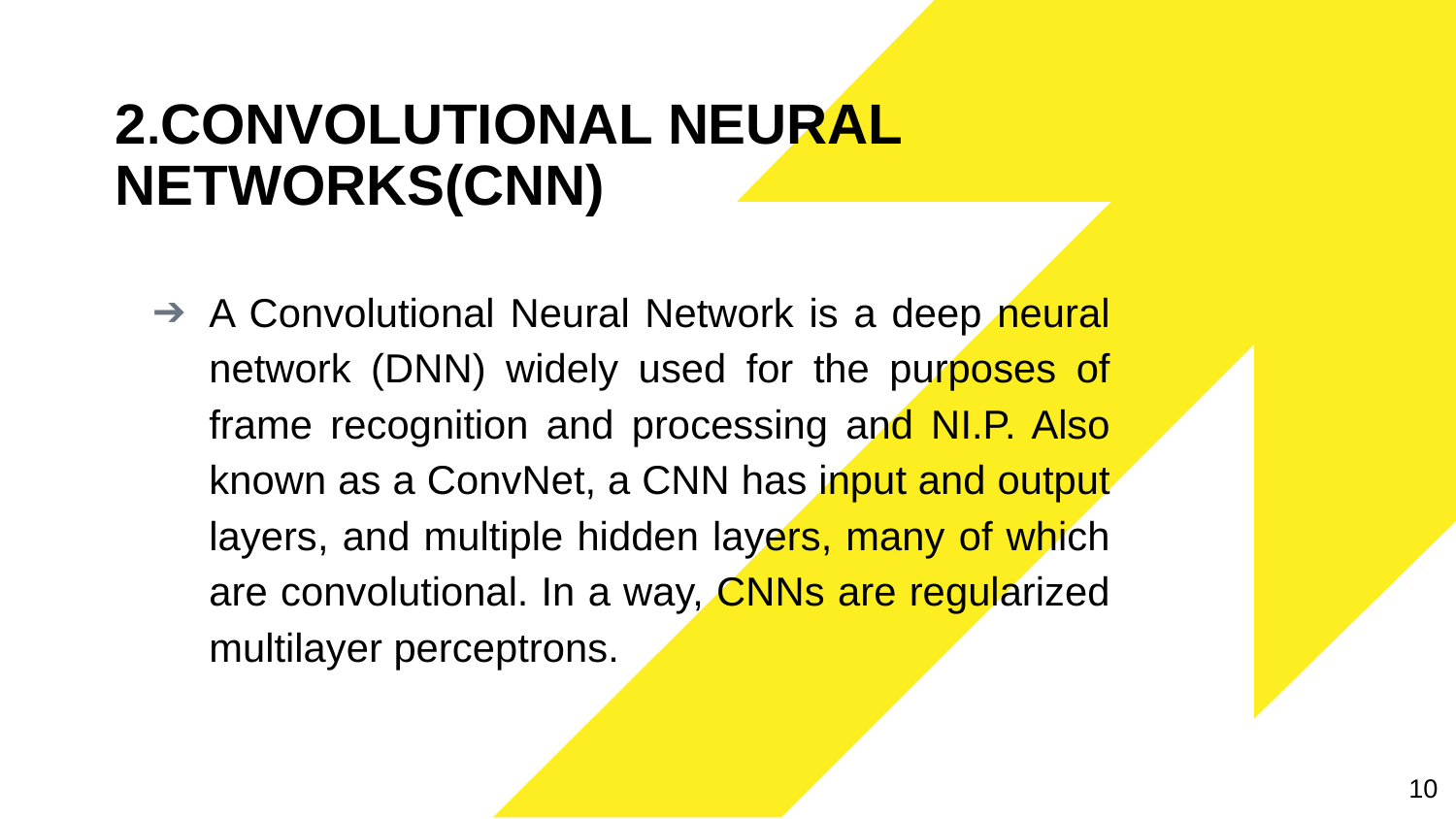

# 2.CONVOLUTIONAL NEURAL  NETWORKS(CNN)
A Convolutional Neural Network is a deep neural network (DNN) widely used for the purposes of frame recognition and processing and NI.P. Also known as a ConvNet, a CNN has input and output layers, and multiple hidden layers, many of which are convolutional. In a way, CNNs are regularized multilayer perceptrons.
10